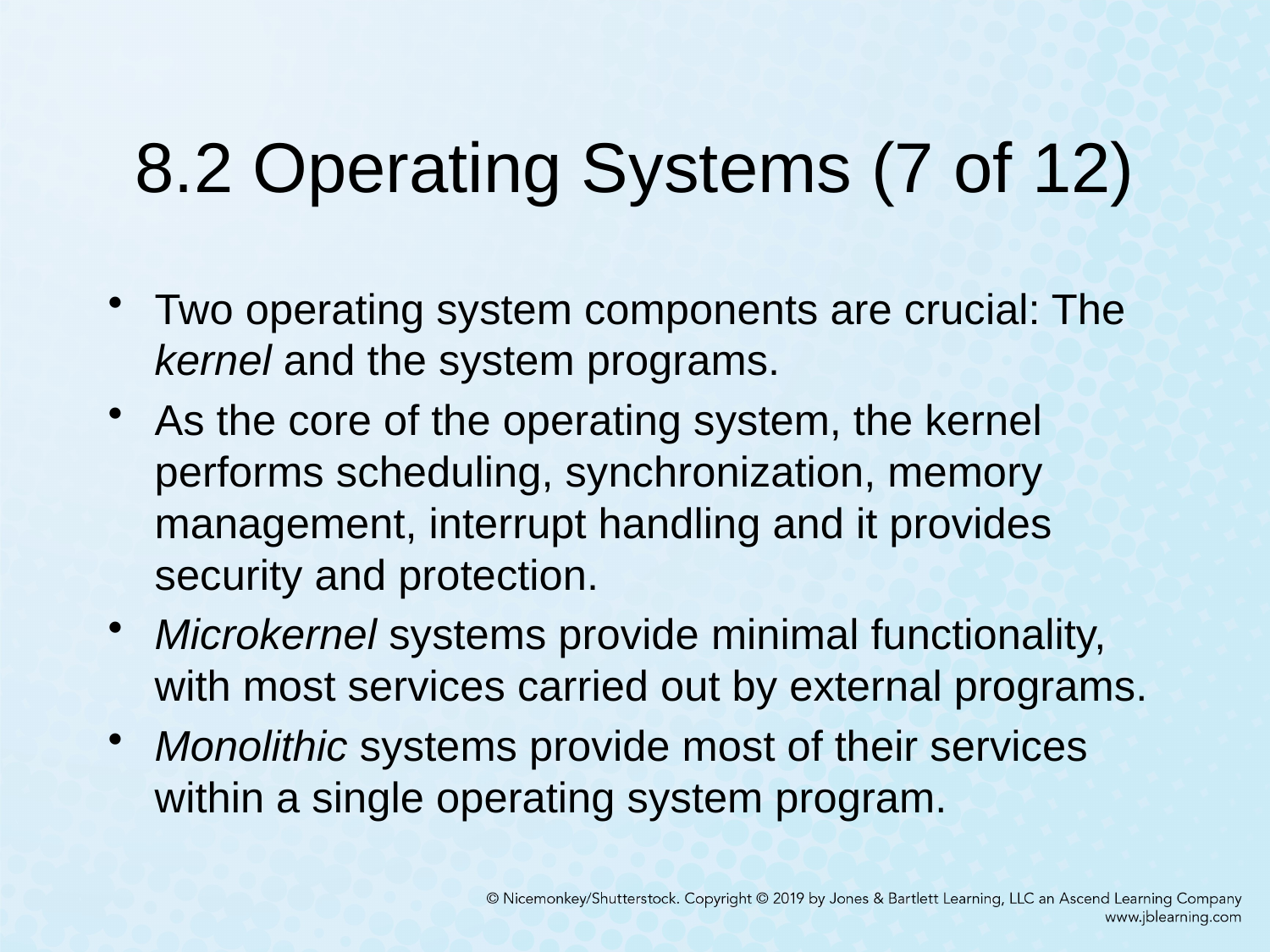

# 8.2 Operating Systems (7 of 12)
Two operating system components are crucial: The kernel and the system programs.
As the core of the operating system, the kernel performs scheduling, synchronization, memory management, interrupt handling and it provides security and protection.
Microkernel systems provide minimal functionality, with most services carried out by external programs.
Monolithic systems provide most of their services within a single operating system program.